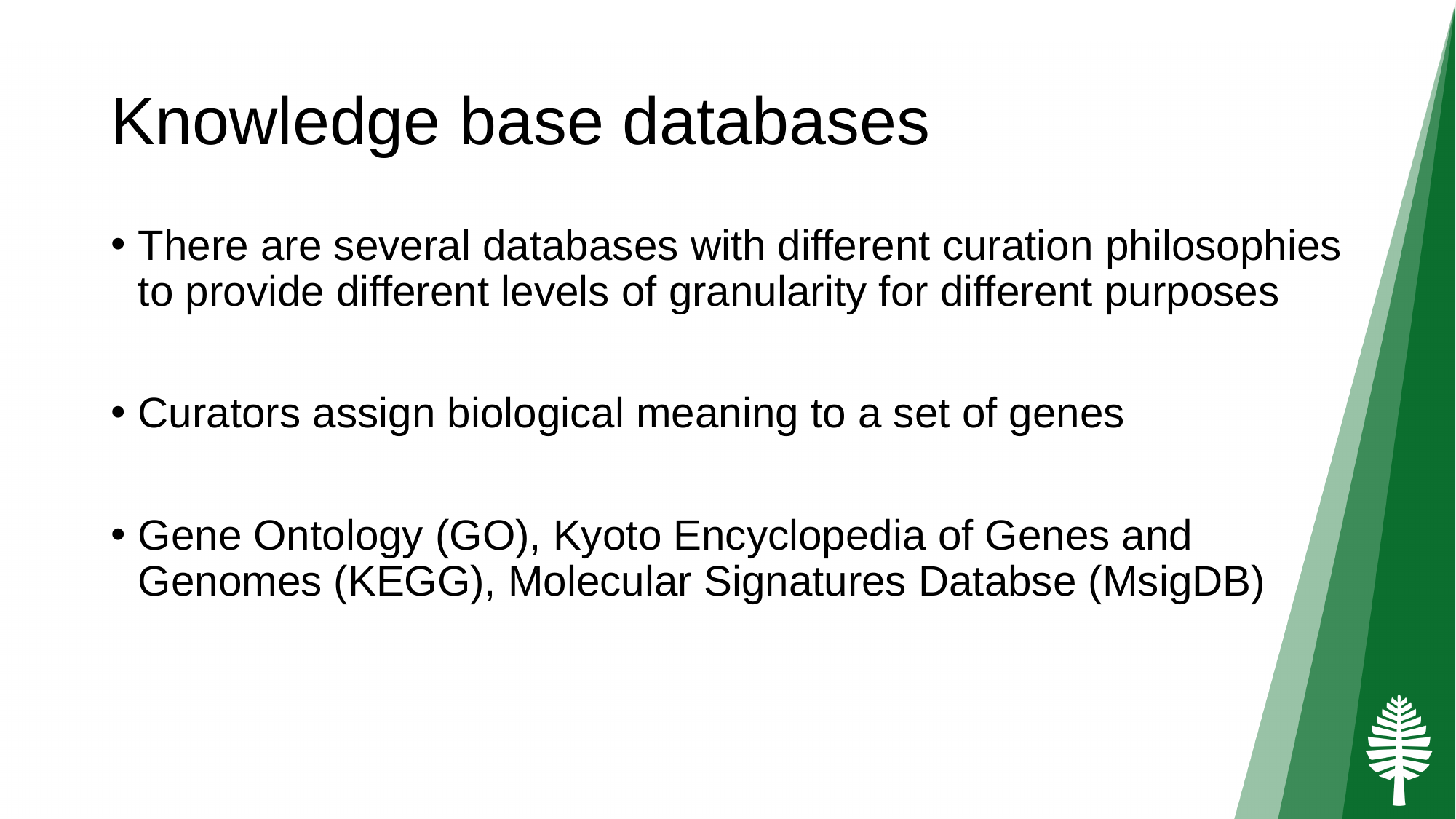

# Knowledge base databases
There are several databases with different curation philosophies to provide different levels of granularity for different purposes

Curators assign biological meaning to a set of genes

Gene Ontology (GO), Kyoto Encyclopedia of Genes and Genomes (KEGG), Molecular Signatures Databse (MsigDB)